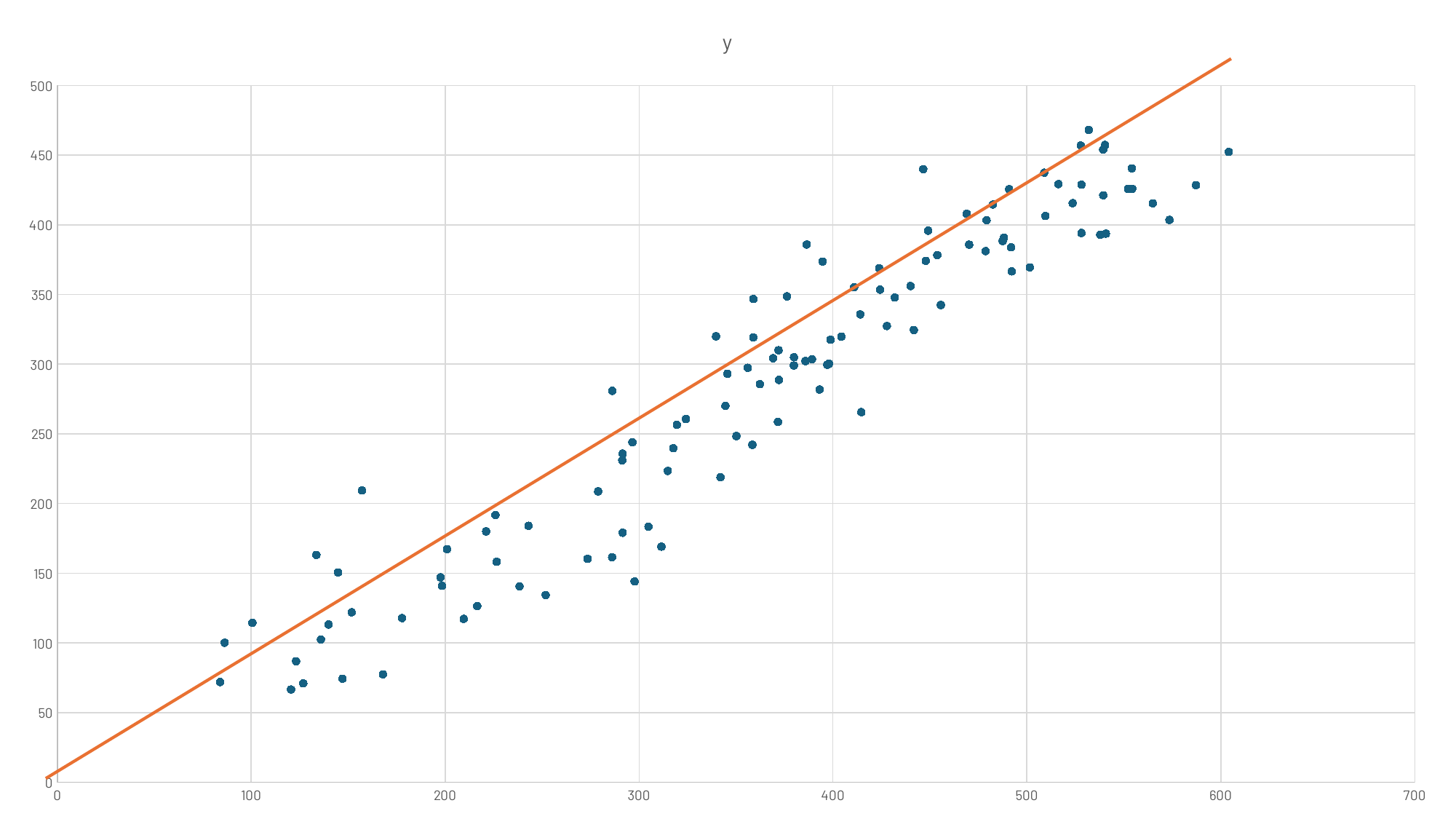

### Chart:

| Category | y |
|---|---|